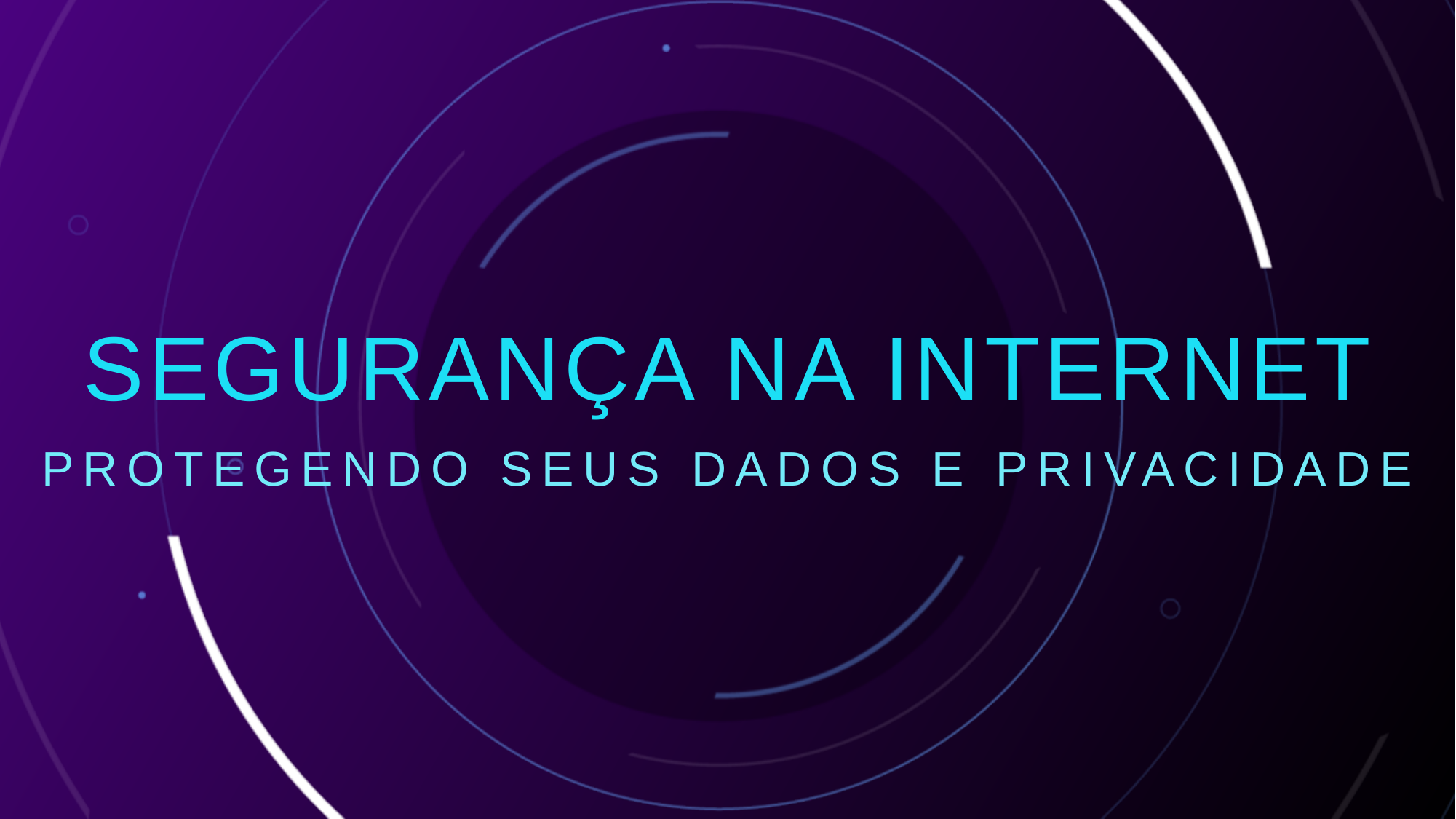

# Segurança na internet
Protegendo seus dados e privacidade